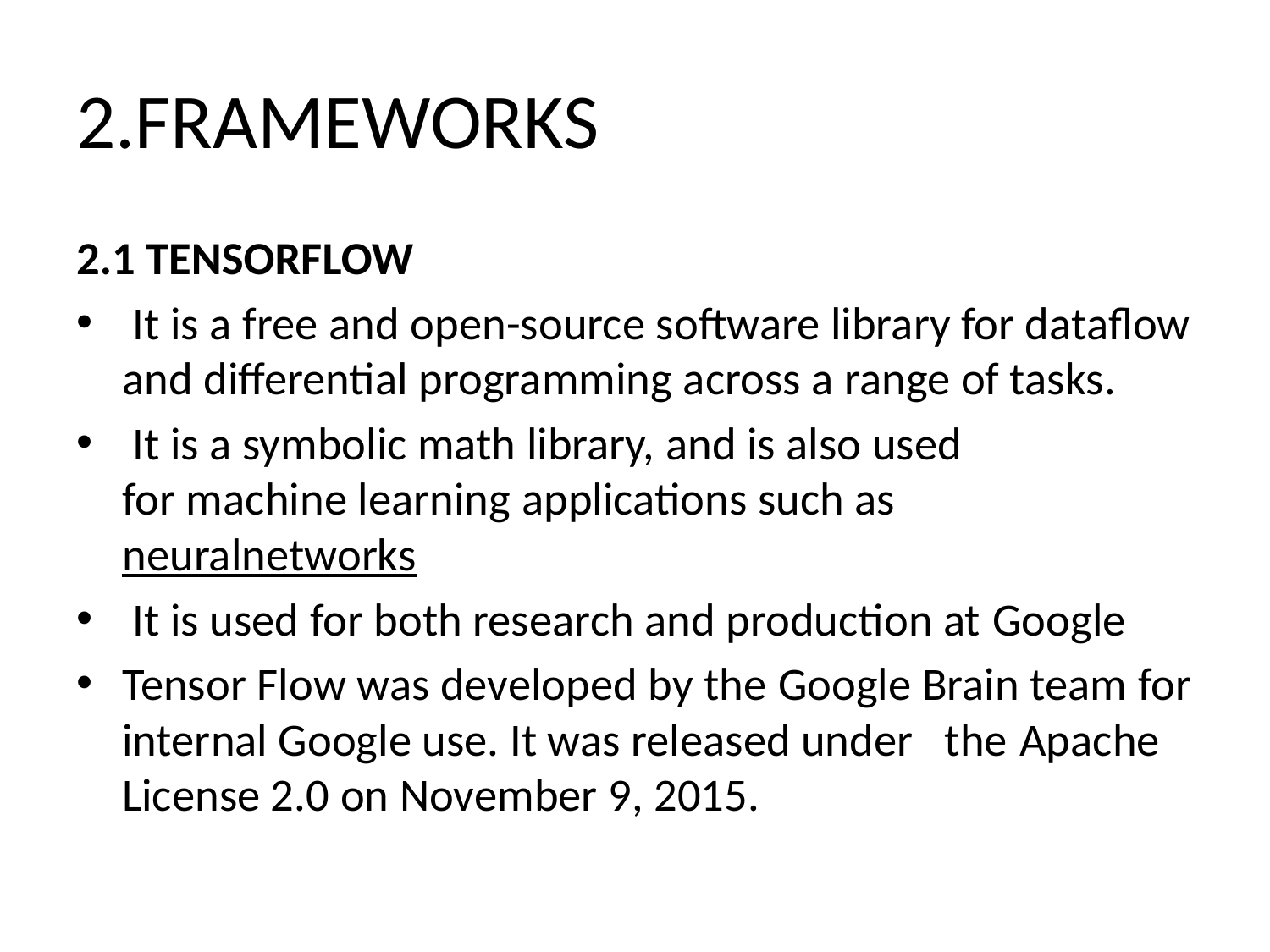

# 2.FRAMEWORKS
2.1 TENSORFLOW
 It is a free and open-source software library for dataflow and differential programming across a range of tasks.
 It is a symbolic math library, and is also used for machine learning applications such as  neuralnetworks
 It is used for both research and production at Google
Tensor Flow was developed by the Google Brain team for internal Google use. It was released under   the Apache License 2.0 on November 9, 2015.